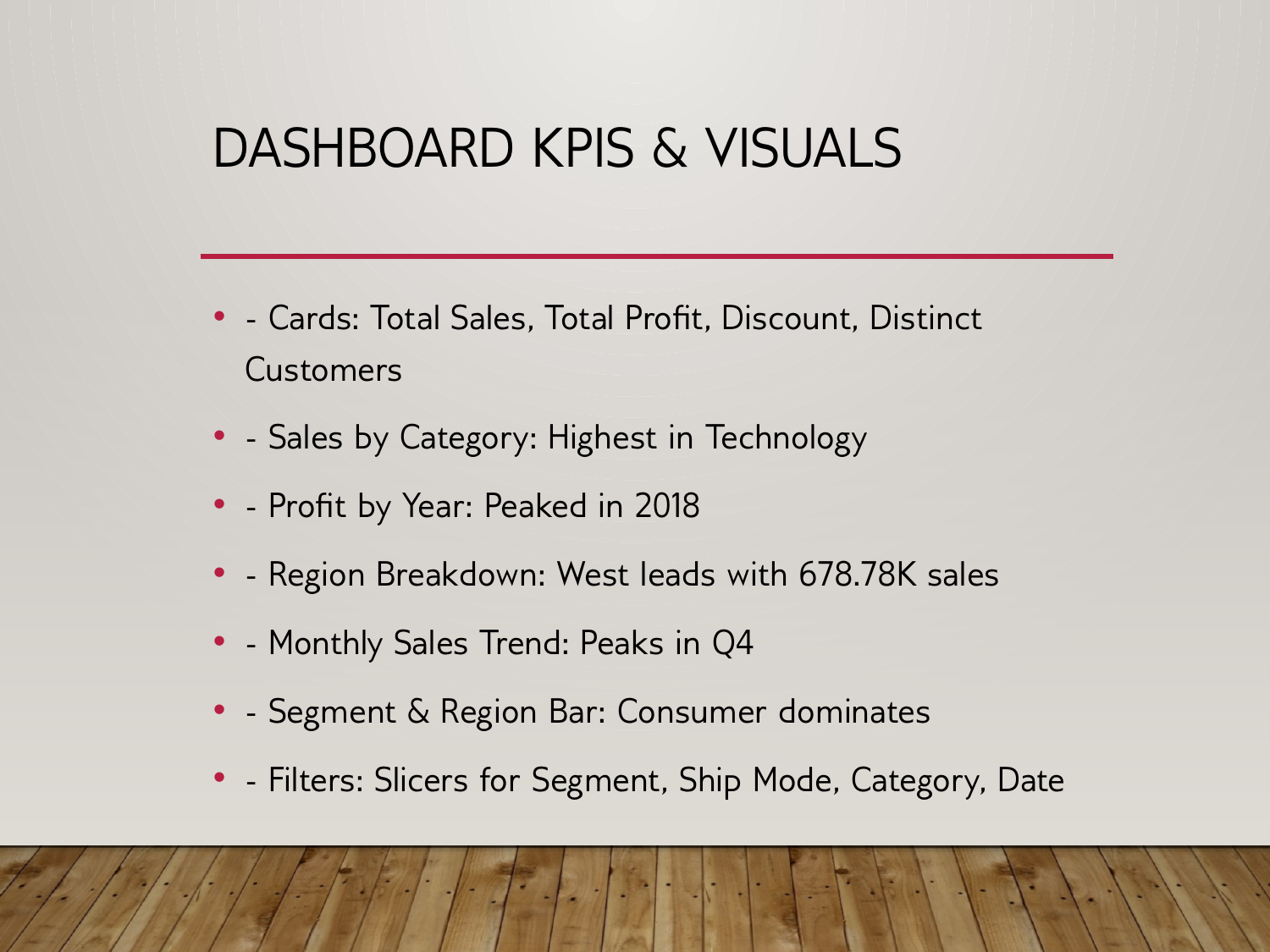

# Dashboard KPIs & Visuals
- Cards: Total Sales, Total Profit, Discount, Distinct      Customers
- Sales by Category: Highest in Technology
- Profit by Year: Peaked in 2018
- Region Breakdown: West leads with 678.78K sales
- Monthly Sales Trend: Peaks in Q4
- Segment & Region Bar: Consumer dominates
- Filters: Slicers for Segment, Ship Mode, Category, Date